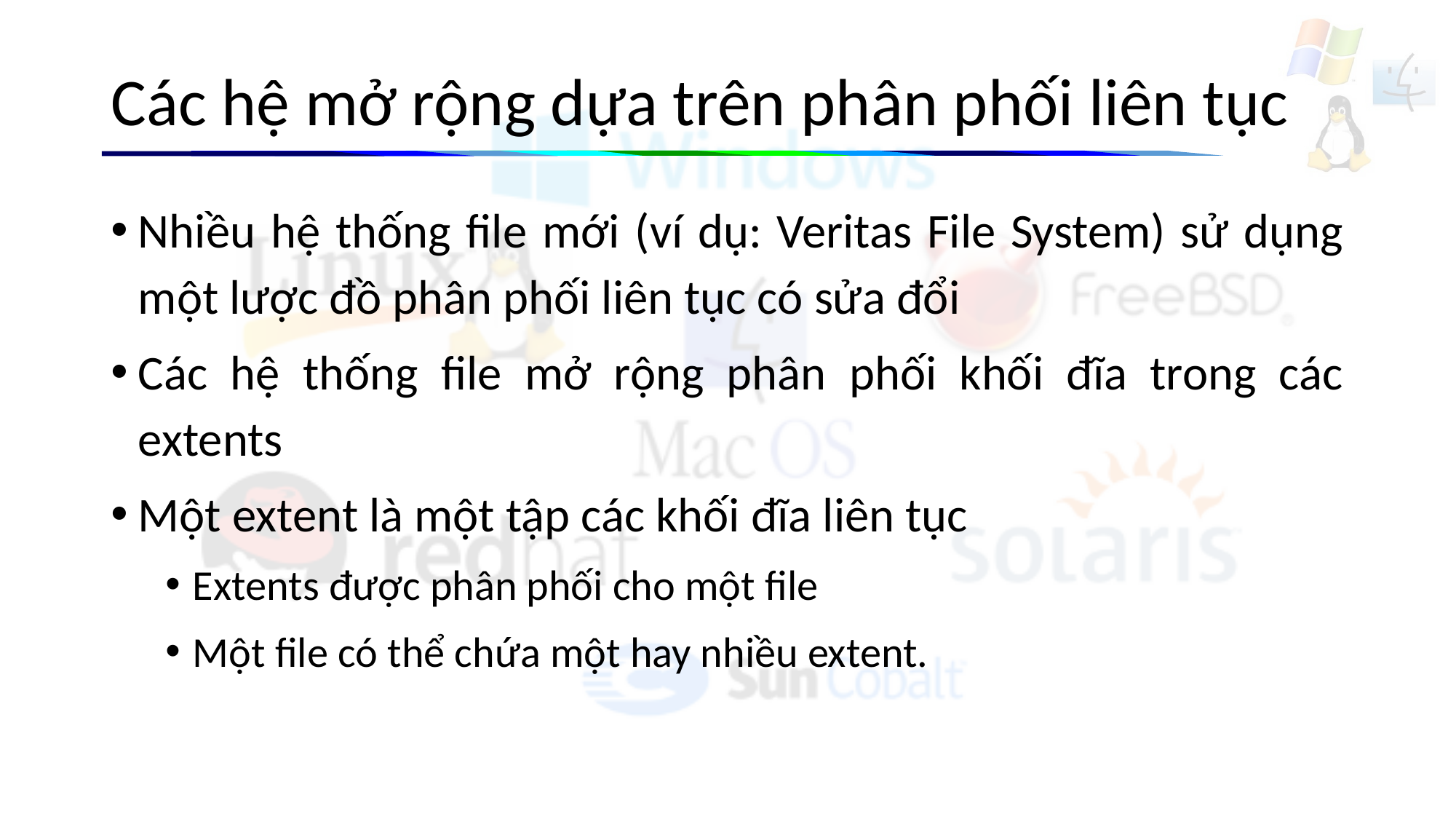

# Các hệ mở rộng dựa trên phân phối liên tục
Nhiều hệ thống file mới (ví dụ: Veritas File System) sử dụng một lược đồ phân phối liên tục có sửa đổi
Các hệ thống file mở rộng phân phối khối đĩa trong các extents
Một extent là một tập các khối đĩa liên tục
Extents được phân phối cho một file
Một file có thể chứa một hay nhiều extent.